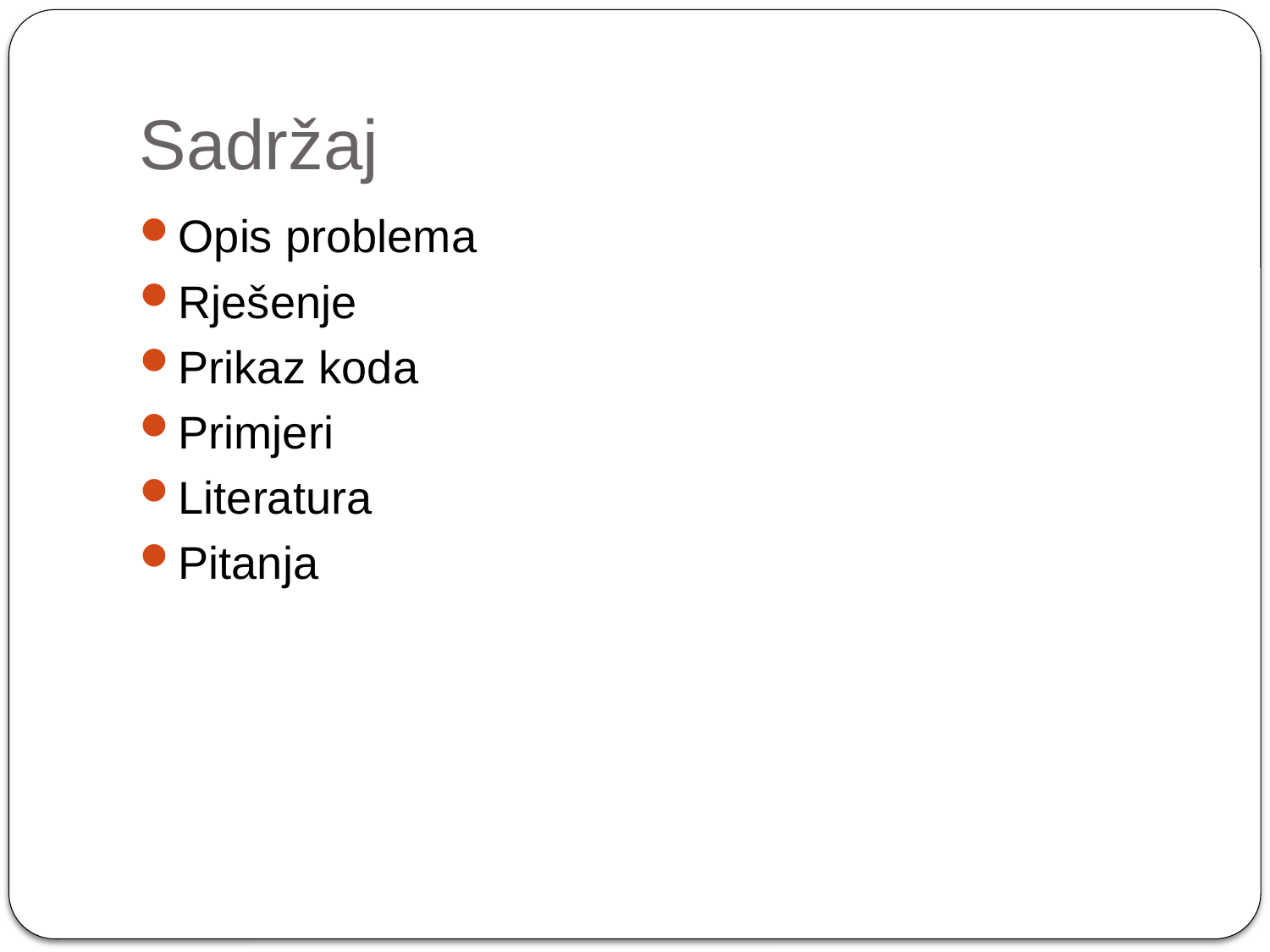

# Sadržaj
Opis problema
Rješenje
Prikaz koda
Primjeri
Literatura
Pitanja